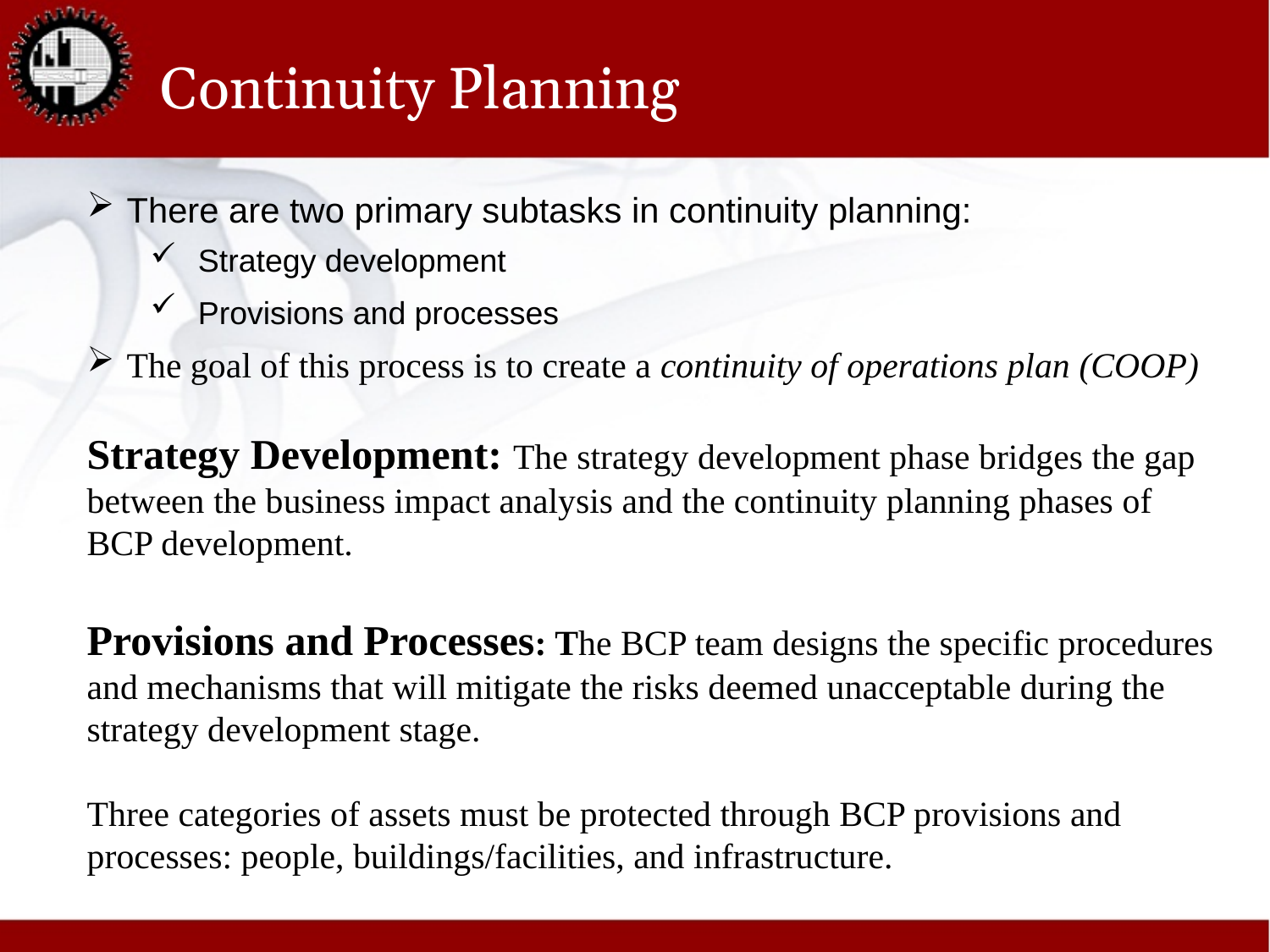

# Continuity Planning
There are two primary subtasks in continuity planning:
Strategy development
Provisions and processes
The goal of this process is to create a continuity of operations plan (COOP)

Strategy Development: The strategy development phase bridges the gap between the business impact analysis and the continuity planning phases of BCP development.

Provisions and Processes: The BCP team designs the specific procedures and mechanisms that will mitigate the risks deemed unacceptable during the strategy development stage.

Three categories of assets must be protected through BCP provisions and processes: people, buildings/facilities, and infrastructure.